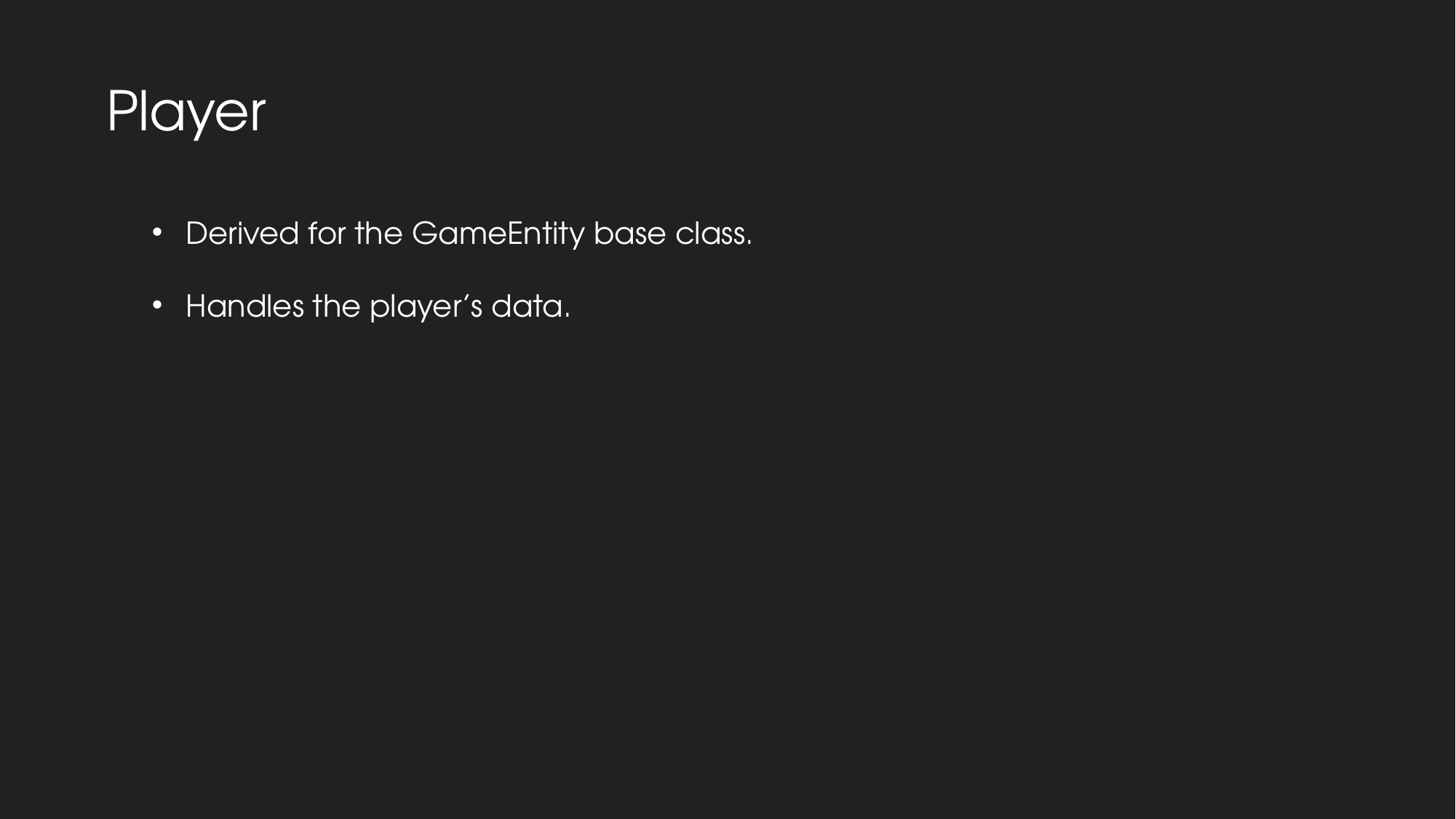

Player
Derived for the GameEntity base class.
Handles the player’s data.